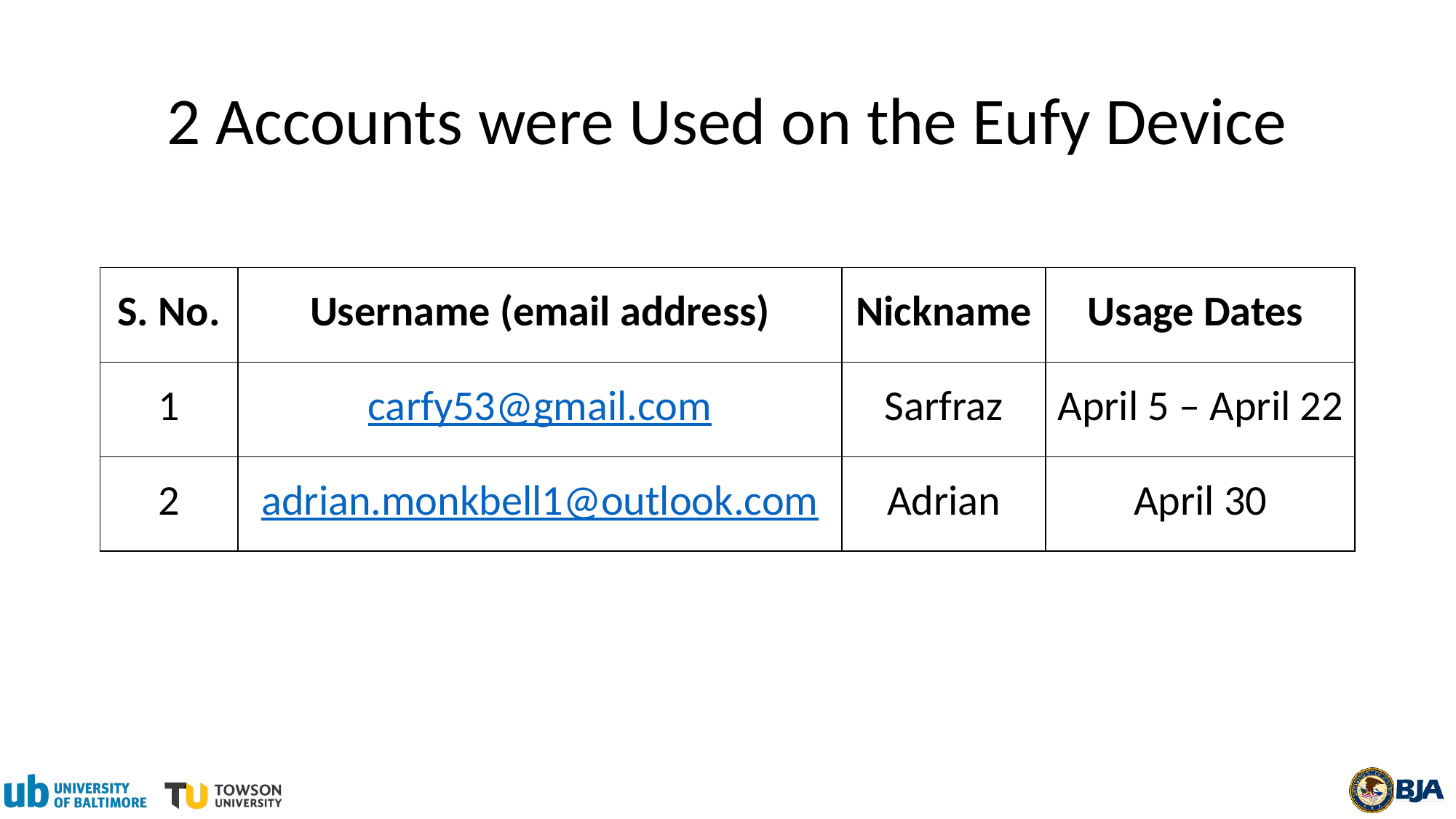

# 2 Accounts were Used on the Eufy Device
| S. No. | Username (email address) | Nickname | Usage Dates |
| --- | --- | --- | --- |
| 1 | carfy53@gmail.com | Sarfraz | April 5 – April 22 |
| 2 | adrian.monkbell1@outlook.com | Adrian | April 30 |